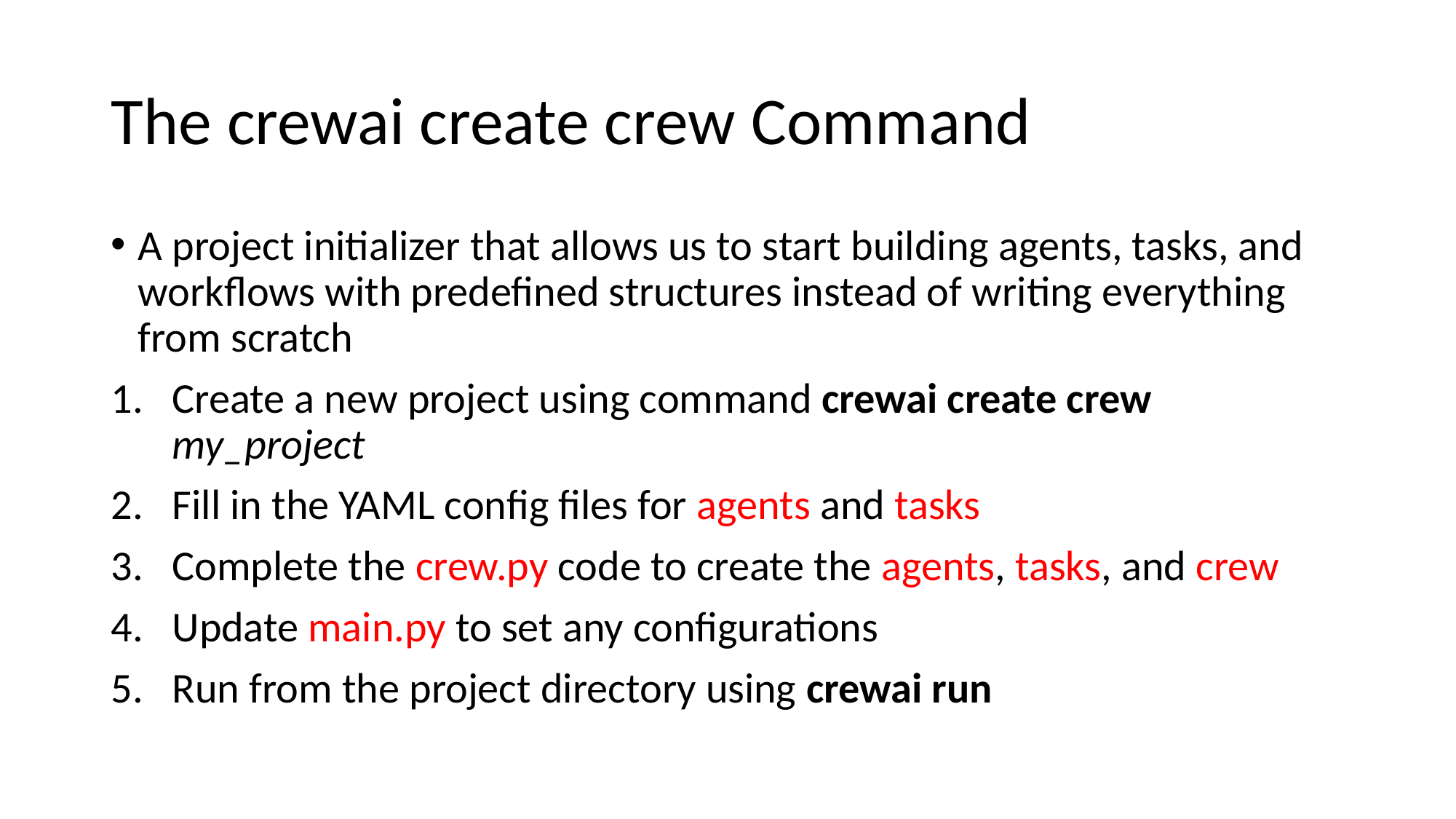

# The crewai create crew Command
A project initializer that allows us to start building agents, tasks, and workflows with predefined structures instead of writing everything from scratch
Create a new project using command crewai create crew my_project
Fill in the YAML config files for agents and tasks
Complete the crew.py code to create the agents, tasks, and crew
Update main.py to set any configurations
Run from the project directory using crewai run